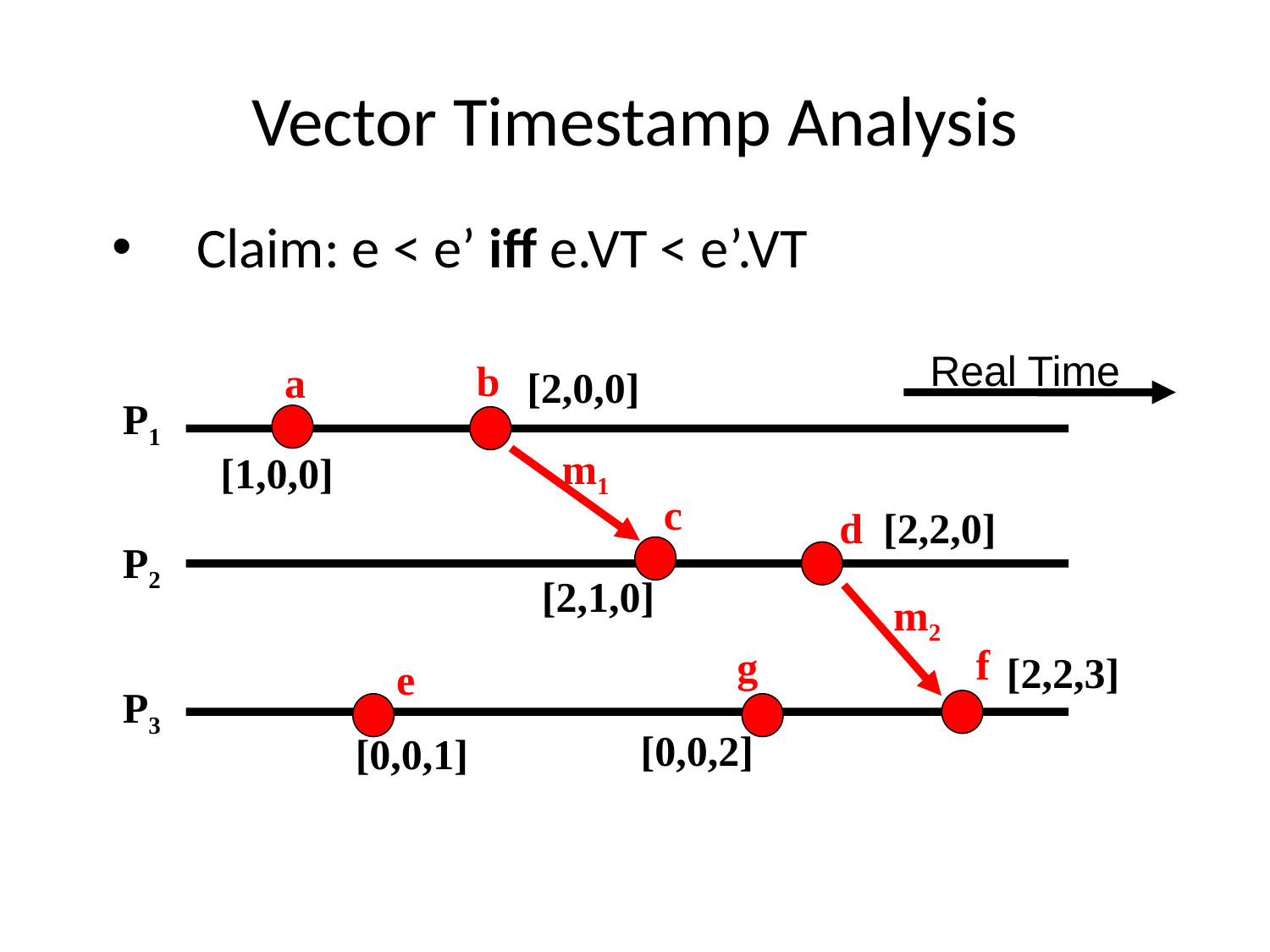

# Vector Timestamp Analysis
Claim: e < e’ iff e.VT < e’.VT

Real Time
b
a
[2,0,0]
P1

m1
[1,0,0]

c
d
[2,2,0]
P2

[2,1,0]
m2

f
g
[2,2,3]
e
P3

[0,0,2]
[0,0,1]